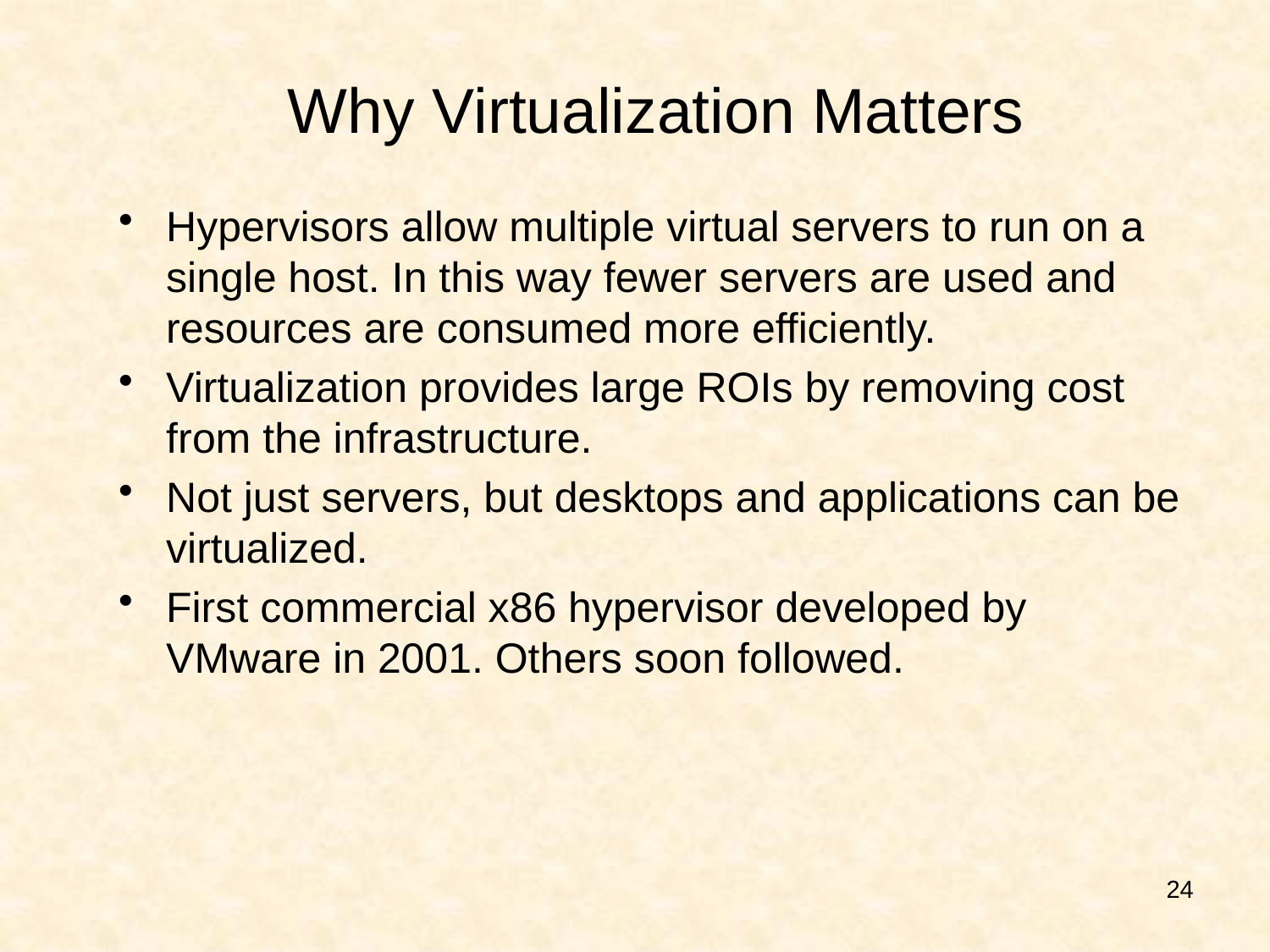

# Why Virtualization Matters
Hypervisors allow multiple virtual servers to run on a single host. In this way fewer servers are used and resources are consumed more efficiently.
Virtualization provides large ROIs by removing cost from the infrastructure.
Not just servers, but desktops and applications can be virtualized.
First commercial x86 hypervisor developed by VMware in 2001. Others soon followed.

24